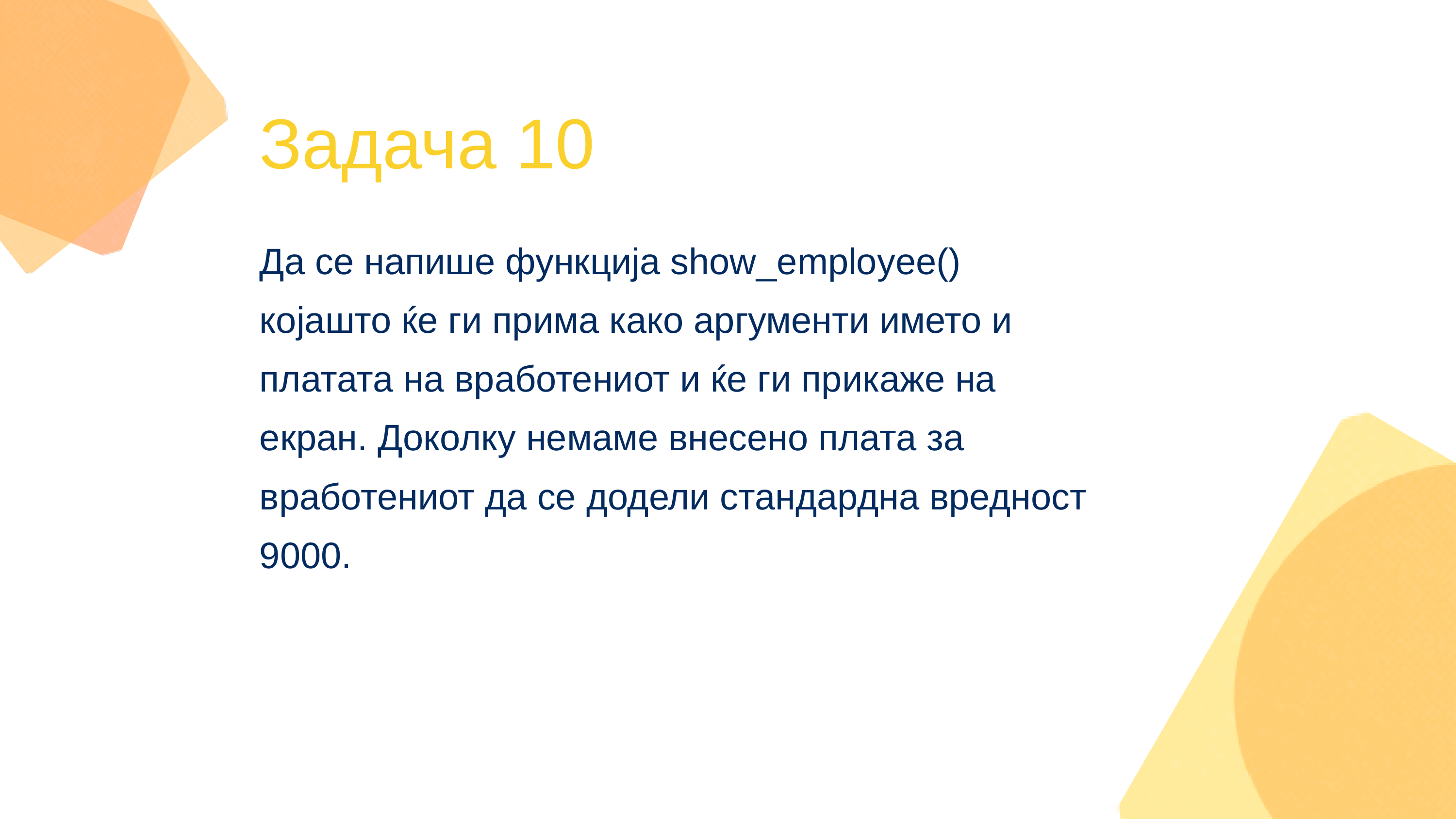

Задача 10
Да се напише функција show_employee() којашто ќе ги прима како аргументи името и платата на вработениот и ќе ги прикаже на екран. Доколку немаме внесено плата за вработениот да се додели стандардна вредност 9000.